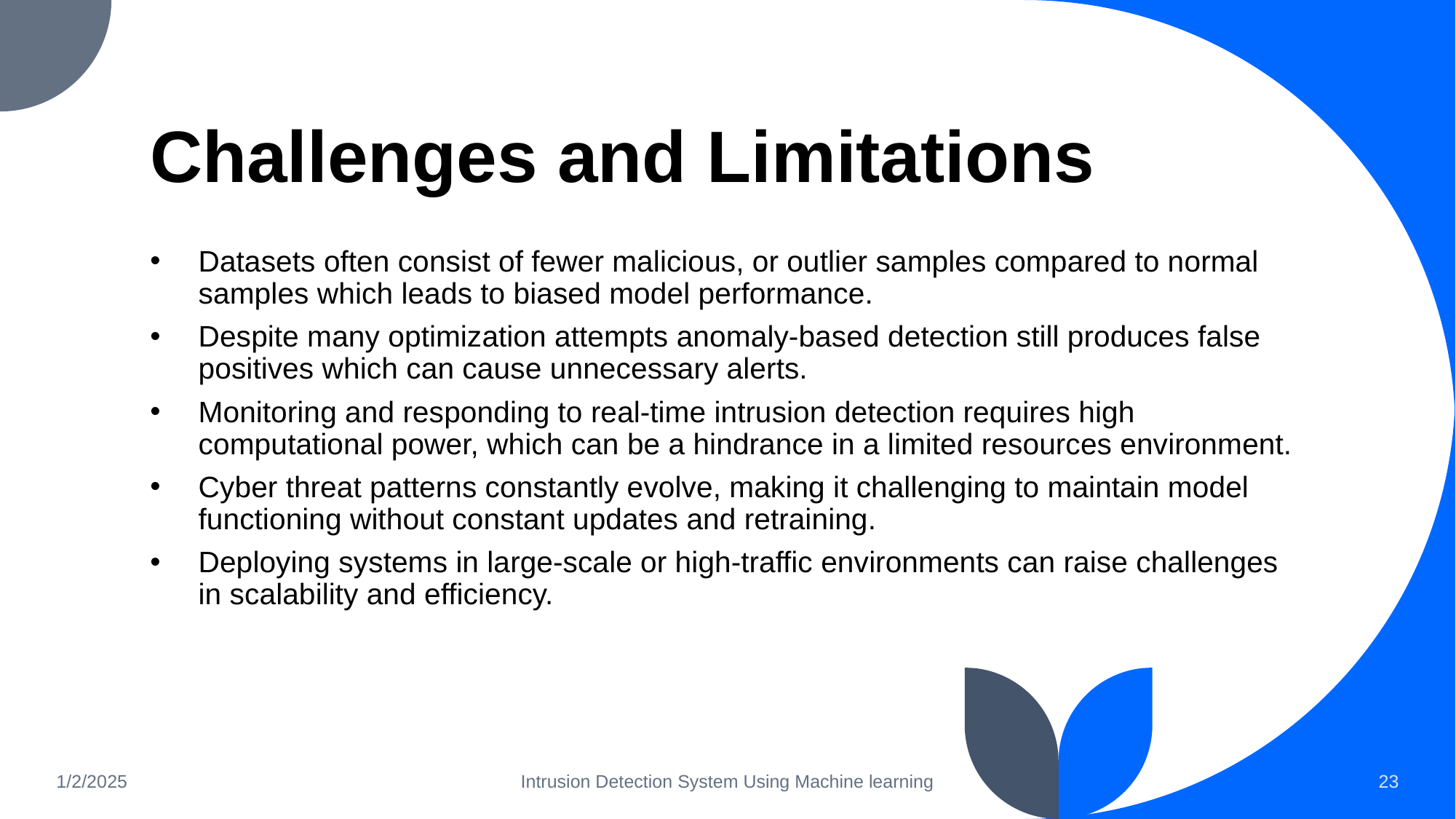

# Challenges and Limitations
Datasets often consist of fewer malicious, or outlier samples compared to normal samples which leads to biased model performance.
Despite many optimization attempts anomaly-based detection still produces false positives which can cause unnecessary alerts.
Monitoring and responding to real-time intrusion detection requires high computational power, which can be a hindrance in a limited resources environment.
Cyber threat patterns constantly evolve, making it challenging to maintain model functioning without constant updates and retraining.
Deploying systems in large-scale or high-traffic environments can raise challenges in scalability and efficiency.
1/2/2025
Intrusion Detection System Using Machine learning
23